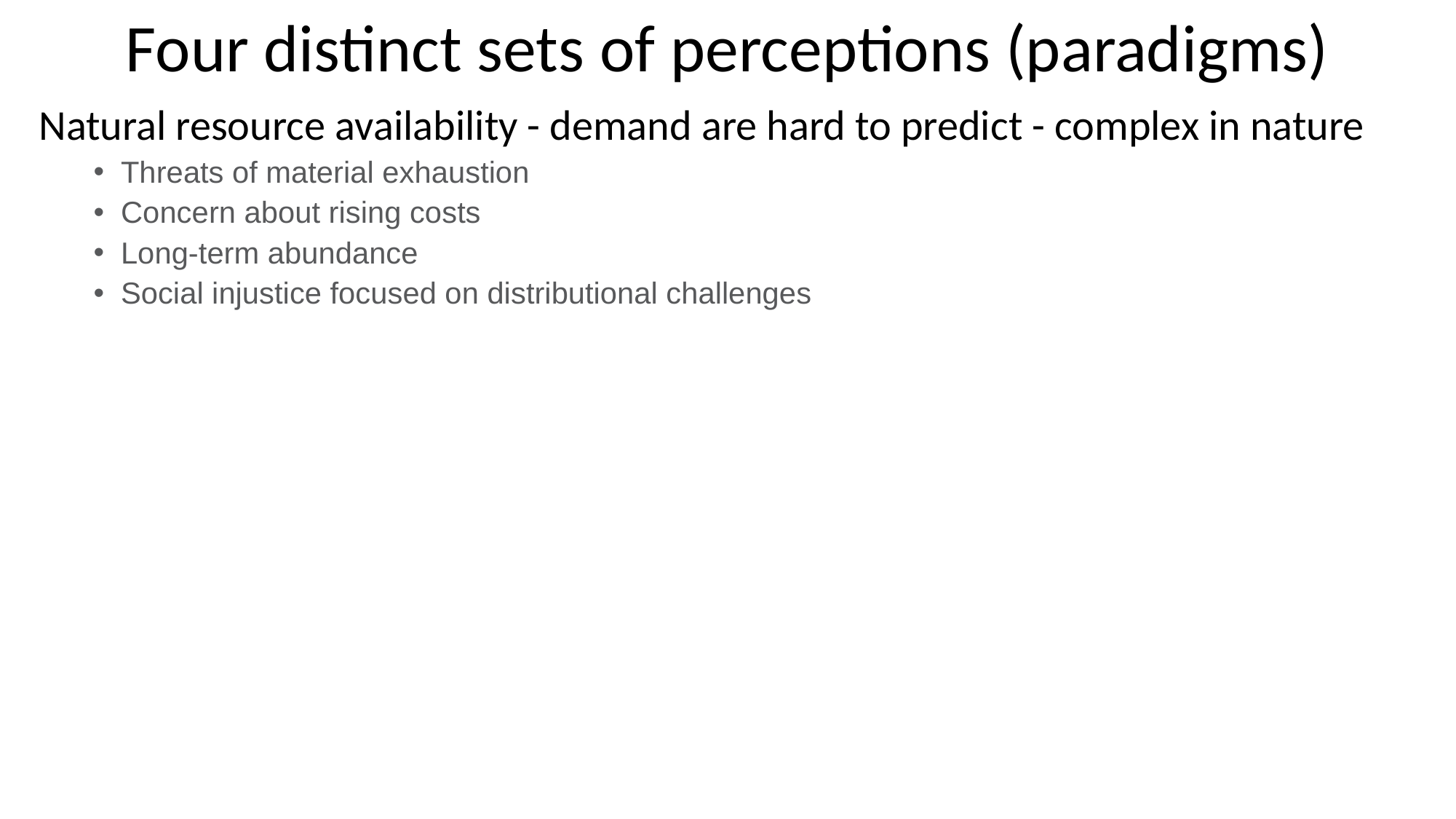

# Four distinct sets of perceptions (paradigms)
Natural resource availability - demand are hard to predict - complex in nature
Threats of material exhaustion
Concern about rising costs
Long-term abundance
Social injustice focused on distributional challenges